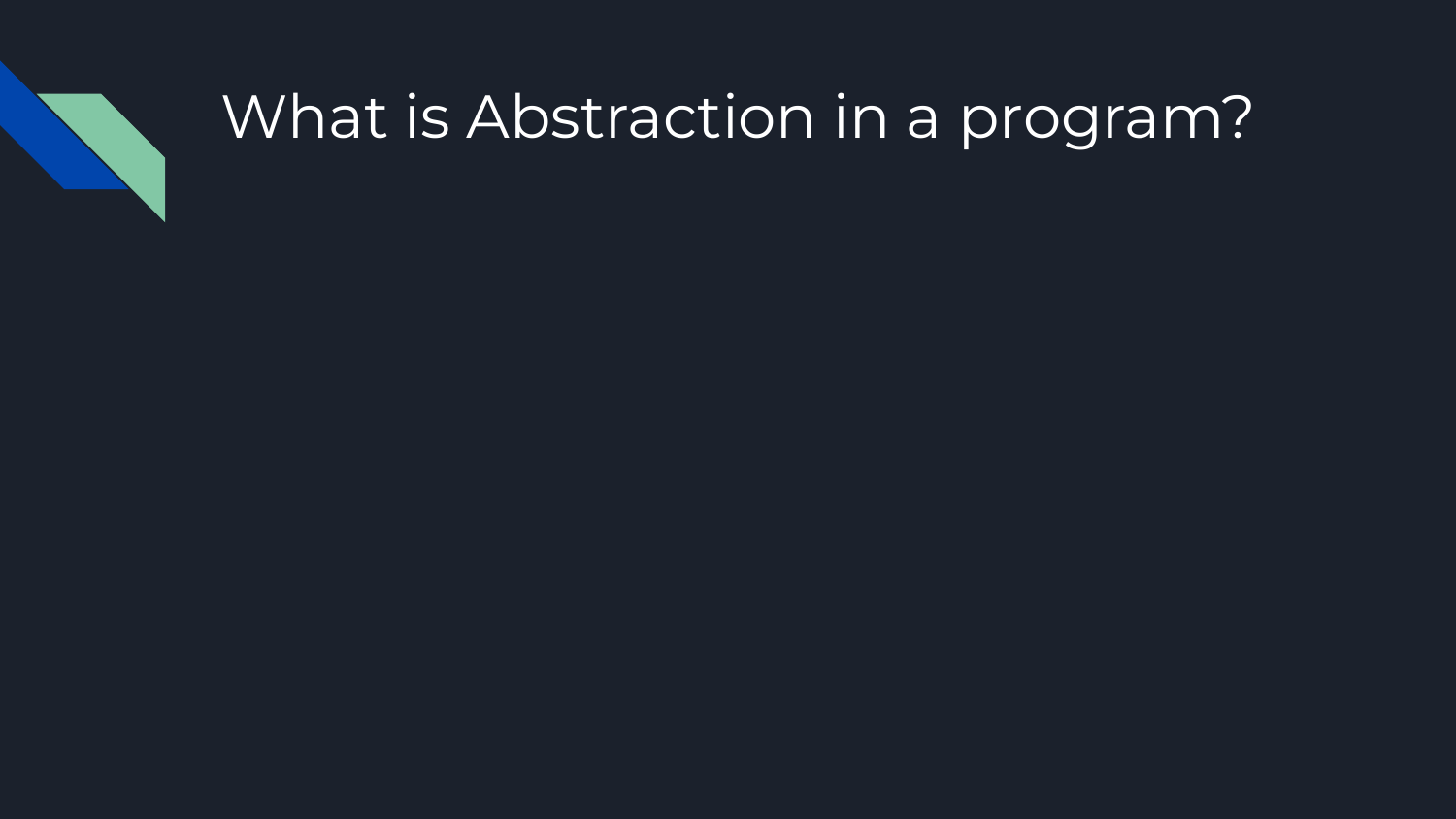

# What is Abstraction in a program?